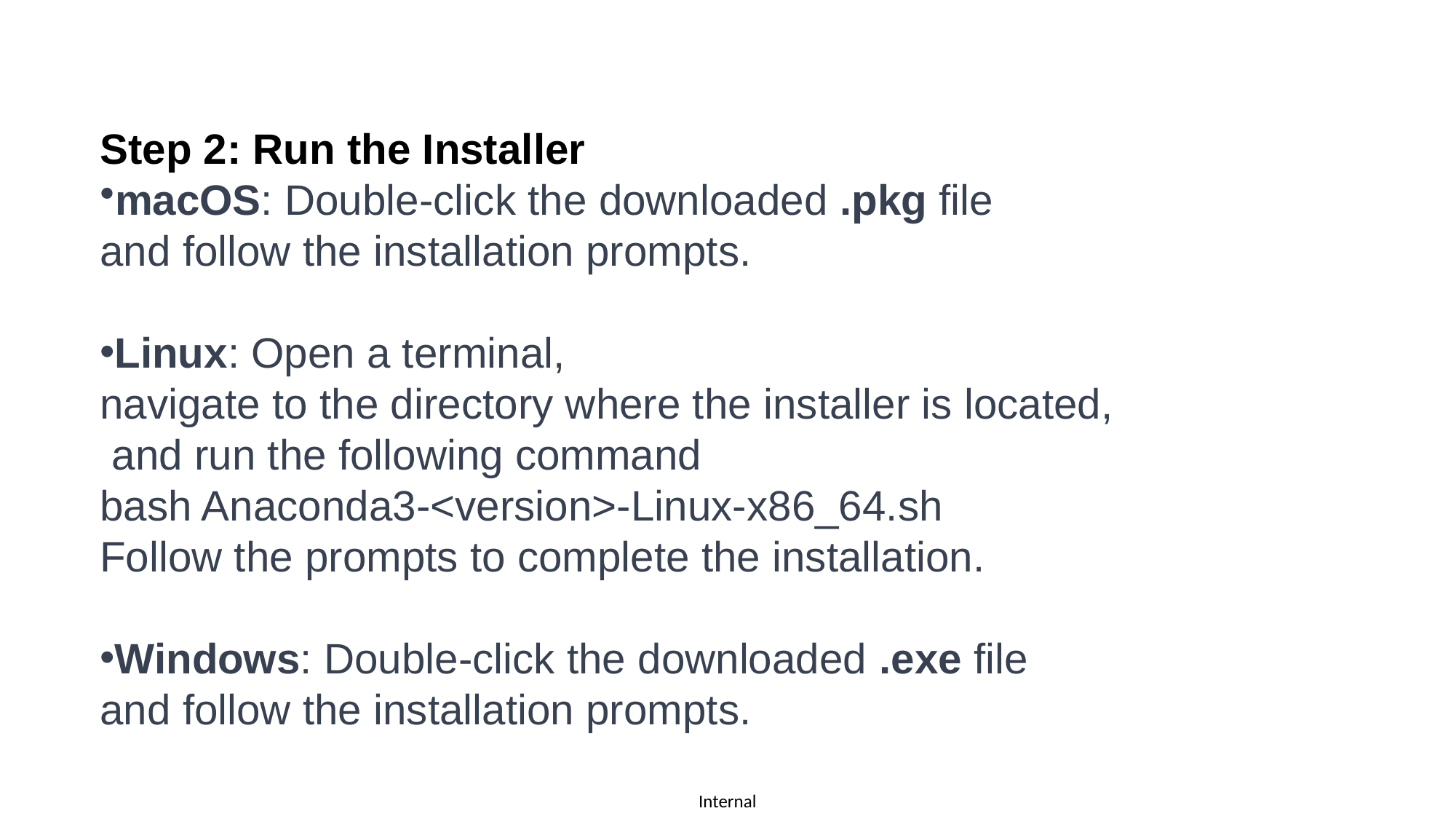

Step 2: Run the Installer
macOS: Double-click the downloaded .pkg file
and follow the installation prompts.

Linux: Open a terminal,
navigate to the directory where the installer is located,
 and run the following command
bash Anaconda3-<version>-Linux-x86_64.sh
Follow the prompts to complete the installation.

Windows: Double-click the downloaded .exe file
and follow the installation prompts.